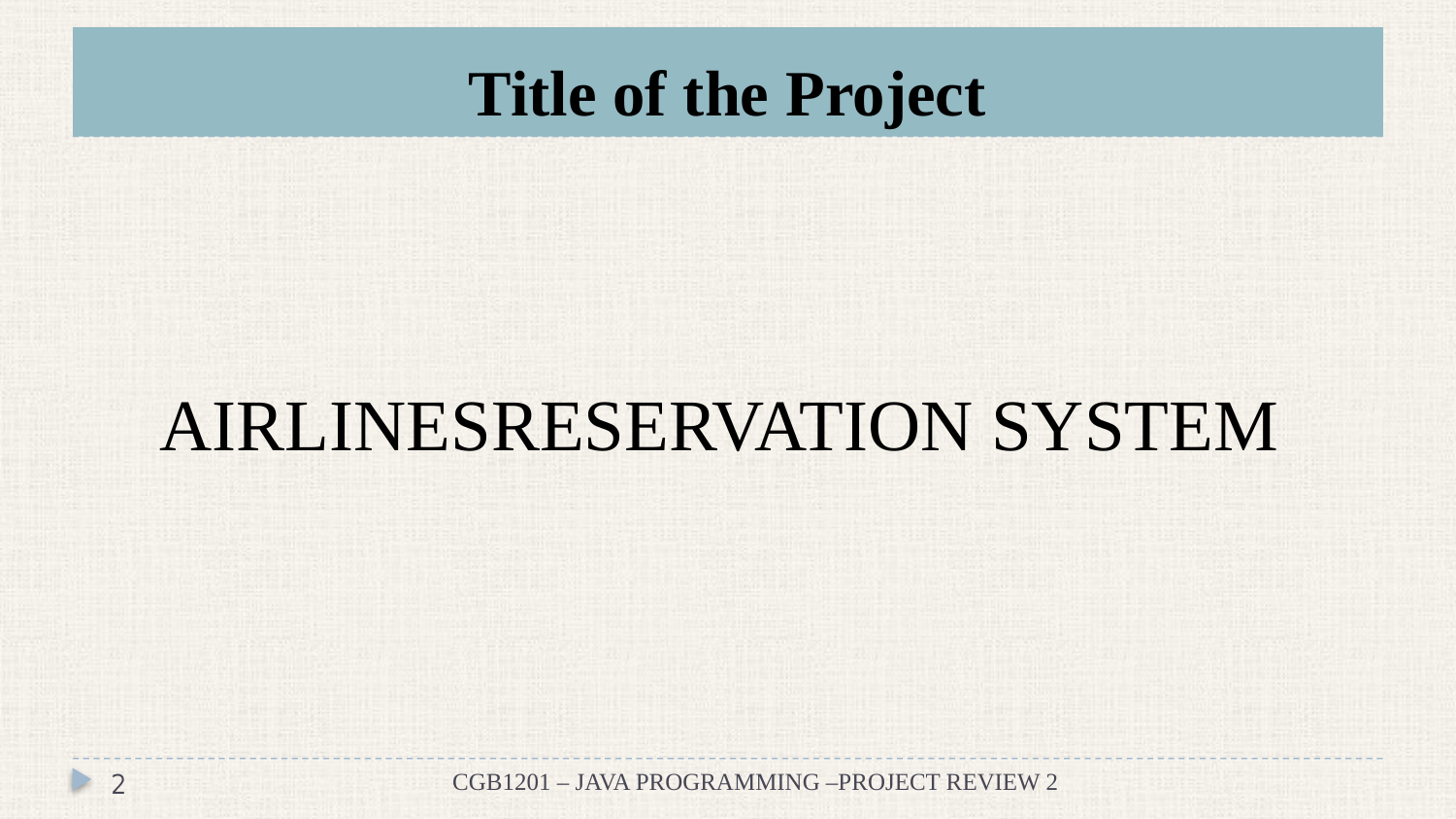

# Title of the Project

    AIRLINESRESERVATION SYSTEM

2
CGB1201 – JAVA PROGRAMMING –PROJECT REVIEW 2